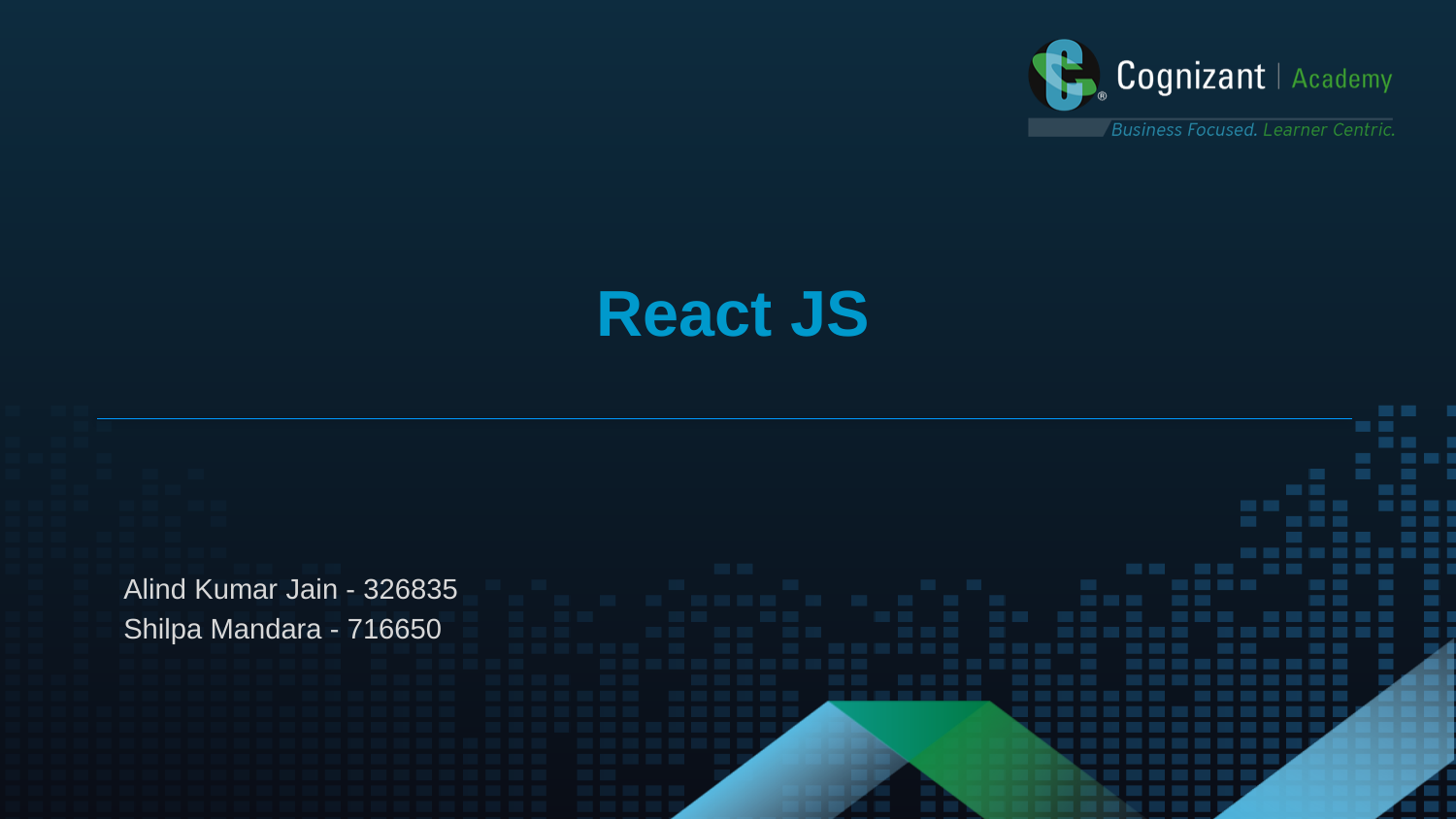

React JS
Alind Kumar Jain - 326835
Shilpa Mandara - 716650